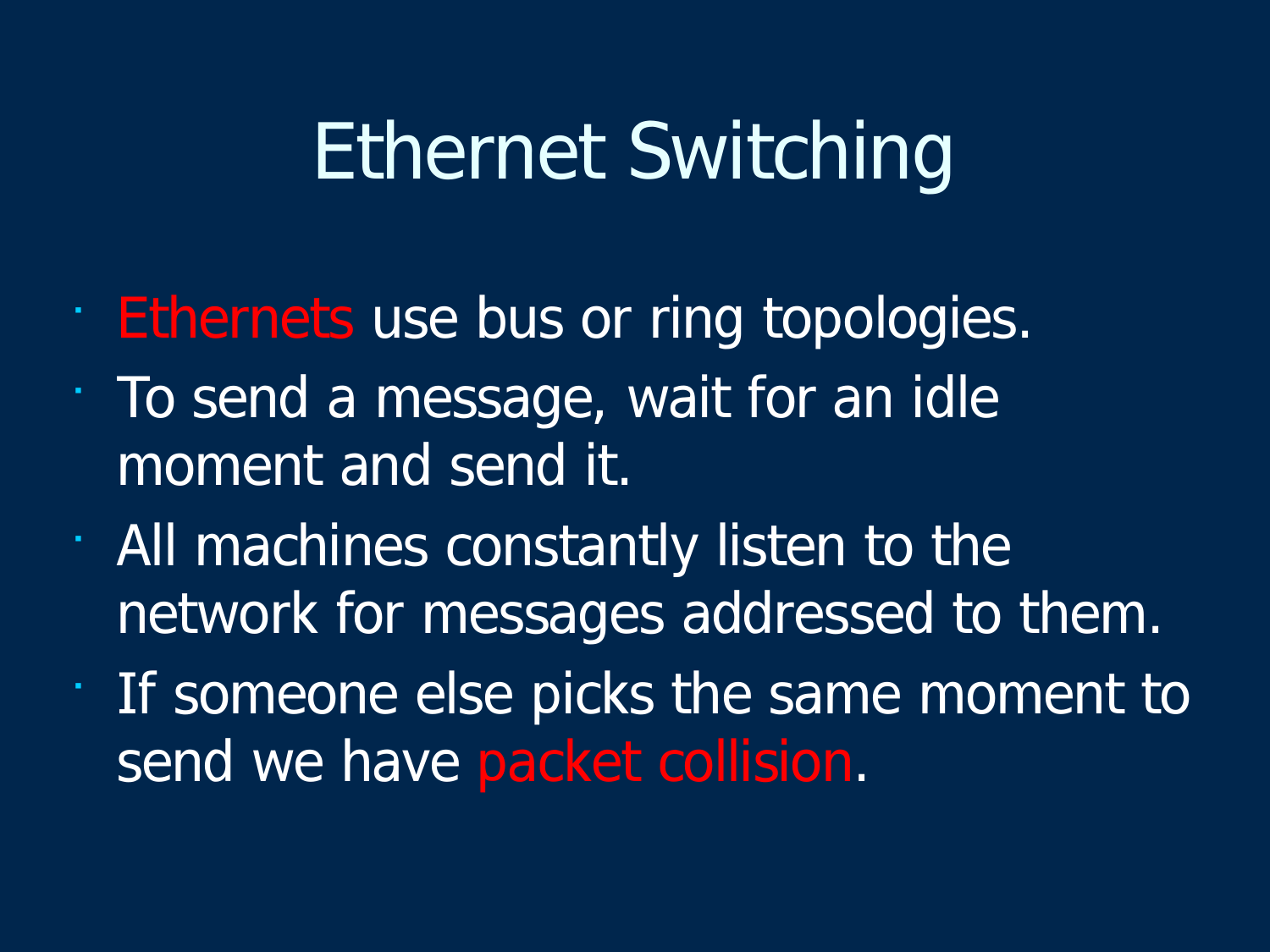

Ethernet Switching
Ethernets use bus or ring topologies.
To send a message, wait for an idle moment and send it.
All machines constantly listen to the network for messages addressed to them.
If someone else picks the same moment to send we have packet collision.